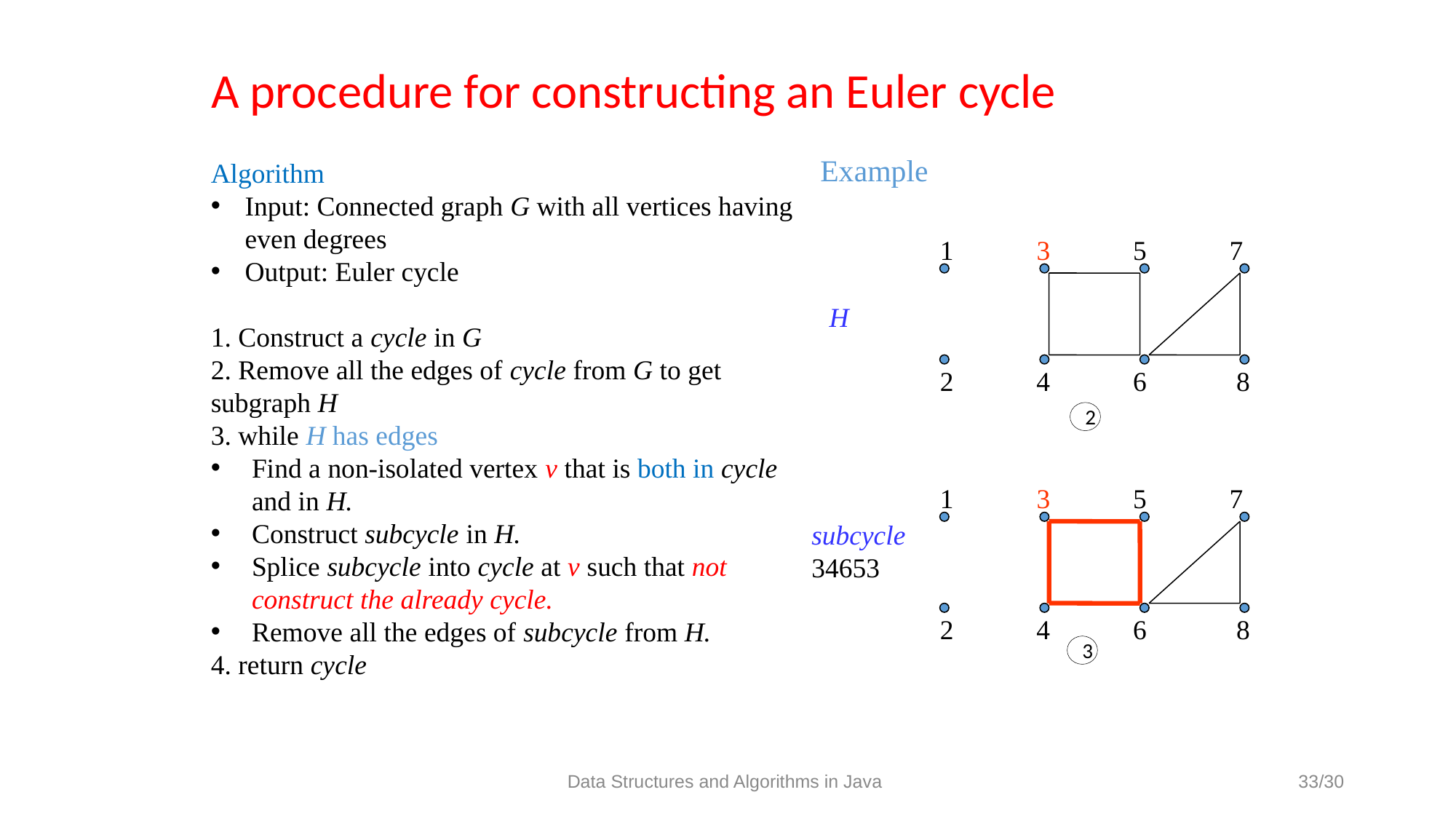

# A procedure for constructing an Euler cycle
Example
Algorithm
Input: Connected graph G with all vertices having even degrees
Output: Euler cycle
1. Construct a cycle in G
2. Remove all the edges of cycle from G to get subgraph H
3. while H has edges
Find a non-isolated vertex v that is both in cycle and in H.
Construct subcycle in H.
Splice subcycle into cycle at v such that not construct the already cycle.
Remove all the edges of subcycle from H.
4. return cycle
1            3            5            7

2            4            6             8

H

2
1            3            5            7

2            4            6             8
subcycle
34653

3
Data Structures and Algorithms in Java
33/30